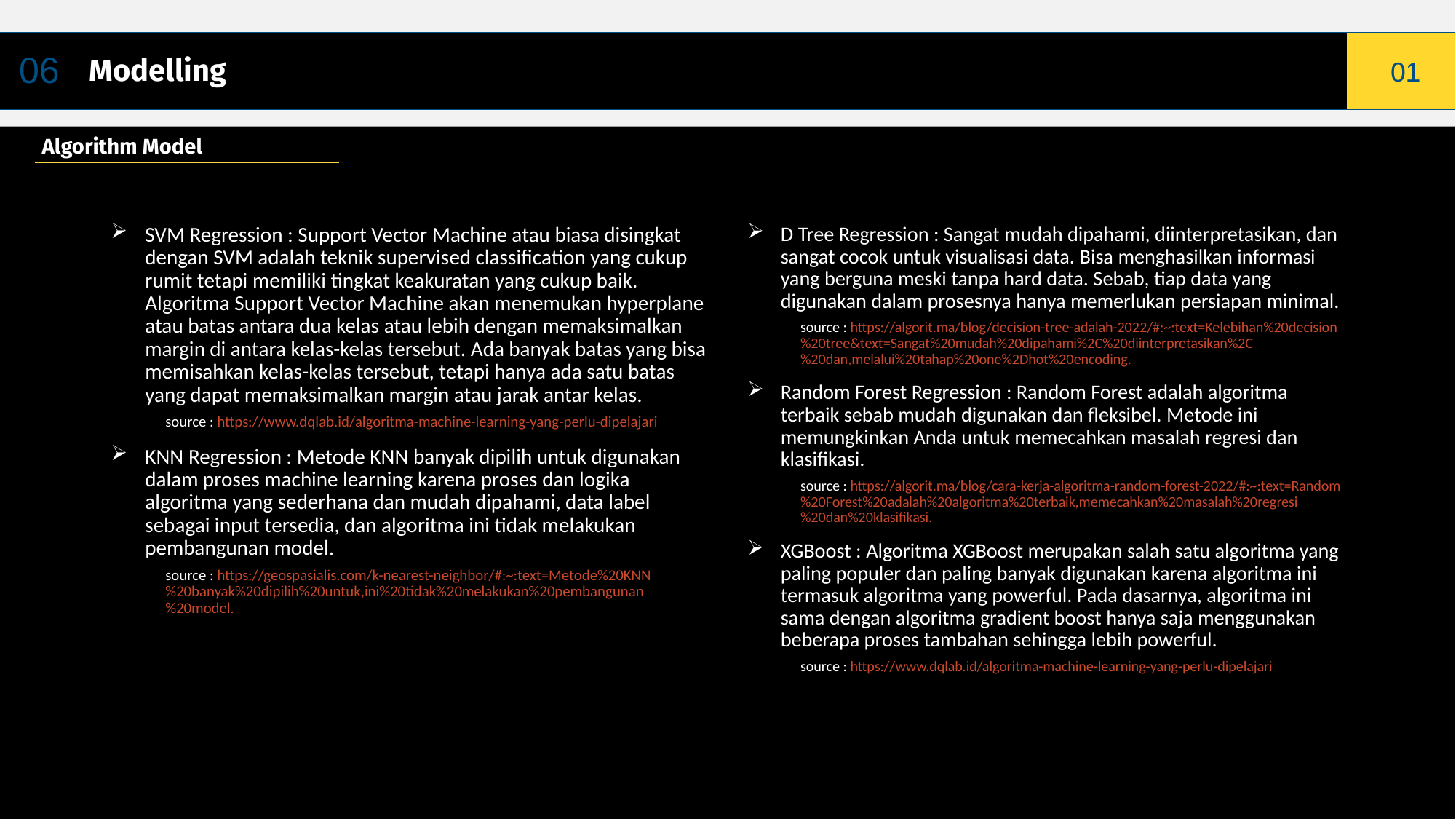

| 06 | Modelling |  |
| --- | --- | --- |
01

Algorithm Model
SVM Regression : Support Vector Machine atau biasa disingkat dengan SVM adalah teknik supervised classification yang cukup rumit tetapi memiliki tingkat keakuratan yang cukup baik. Algoritma Support Vector Machine akan menemukan hyperplane atau batas antara dua kelas atau lebih dengan memaksimalkan margin di antara kelas-kelas tersebut. Ada banyak batas yang bisa memisahkan kelas-kelas tersebut, tetapi hanya ada satu batas yang dapat memaksimalkan margin atau jarak antar kelas.
source : https://www.dqlab.id/algoritma-machine-learning-yang-perlu-dipelajari
KNN Regression : Metode KNN banyak dipilih untuk digunakan dalam proses machine learning karena proses dan logika algoritma yang sederhana dan mudah dipahami, data label sebagai input tersedia, dan algoritma ini tidak melakukan pembangunan model.
source : https://geospasialis.com/k-nearest-neighbor/#:~:text=Metode%20KNN%20banyak%20dipilih%20untuk,ini%20tidak%20melakukan%20pembangunan%20model.

D Tree Regression : Sangat mudah dipahami, diinterpretasikan, dan sangat cocok untuk visualisasi data. Bisa menghasilkan informasi yang berguna meski tanpa hard data. Sebab, tiap data yang digunakan dalam prosesnya hanya memerlukan persiapan minimal.
source : https://algorit.ma/blog/decision-tree-adalah-2022/#:~:text=Kelebihan%20decision%20tree&text=Sangat%20mudah%20dipahami%2C%20diinterpretasikan%2C%20dan,melalui%20tahap%20one%2Dhot%20encoding.
Random Forest Regression : Random Forest adalah algoritma terbaik sebab mudah digunakan dan fleksibel. Metode ini memungkinkan Anda untuk memecahkan masalah regresi dan klasifikasi.
source : https://algorit.ma/blog/cara-kerja-algoritma-random-forest-2022/#:~:text=Random%20Forest%20adalah%20algoritma%20terbaik,memecahkan%20masalah%20regresi%20dan%20klasifikasi.
XGBoost : Algoritma XGBoost merupakan salah satu algoritma yang paling populer dan paling banyak digunakan karena algoritma ini termasuk algoritma yang powerful. Pada dasarnya, algoritma ini sama dengan algoritma gradient boost hanya saja menggunakan beberapa proses tambahan sehingga lebih powerful.
source : https://www.dqlab.id/algoritma-machine-learning-yang-perlu-dipelajari